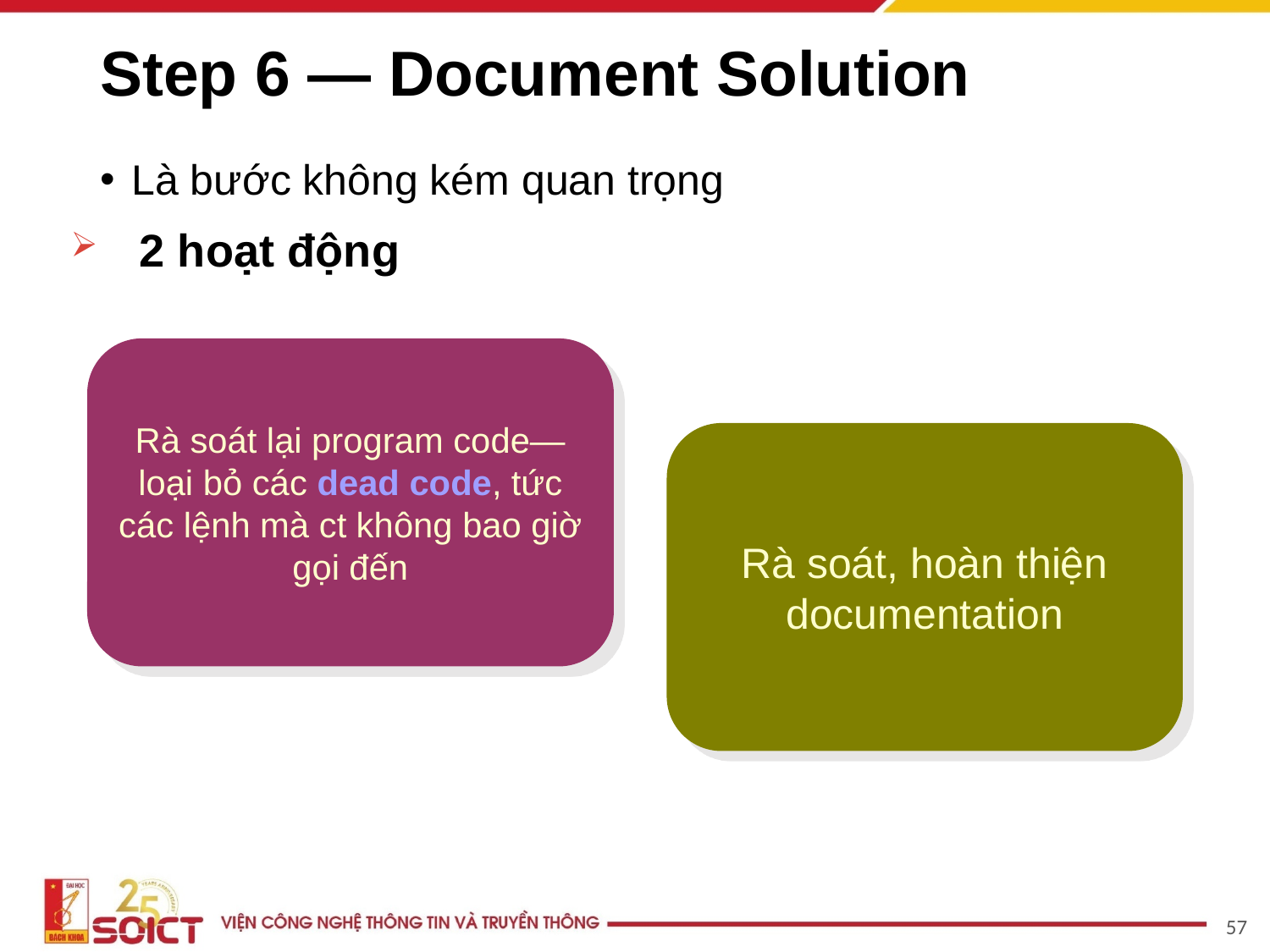

# Step 6 — Document Solution
Là bước không kém quan trọng
2 hoạt động
Rà soát lại program code—loại bỏ các dead code, tức các lệnh mà ct không bao giờ gọi đến
Rà soát, hoàn thiện
documentation
57